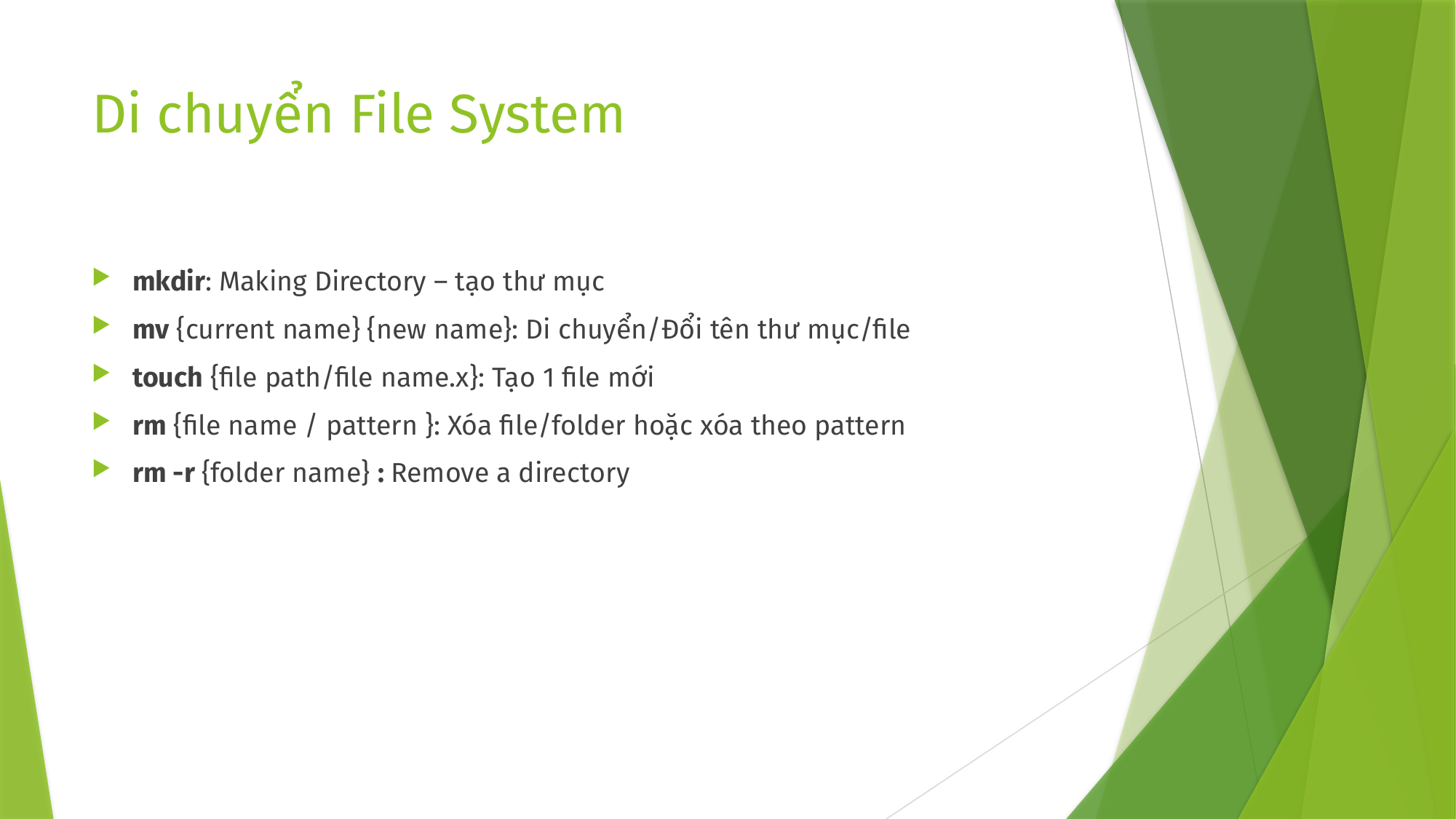

# Di chuyển File System
mkdir: Making Directory – tạo thư mục
mv {current name} {new name}: Di chuyển/Đổi tên thư mục/file
touch {file path/file name.x}: Tạo 1 file mới
rm {file name / pattern }: Xóa file/folder hoặc xóa theo pattern
rm -r {folder name} : Remove a directory